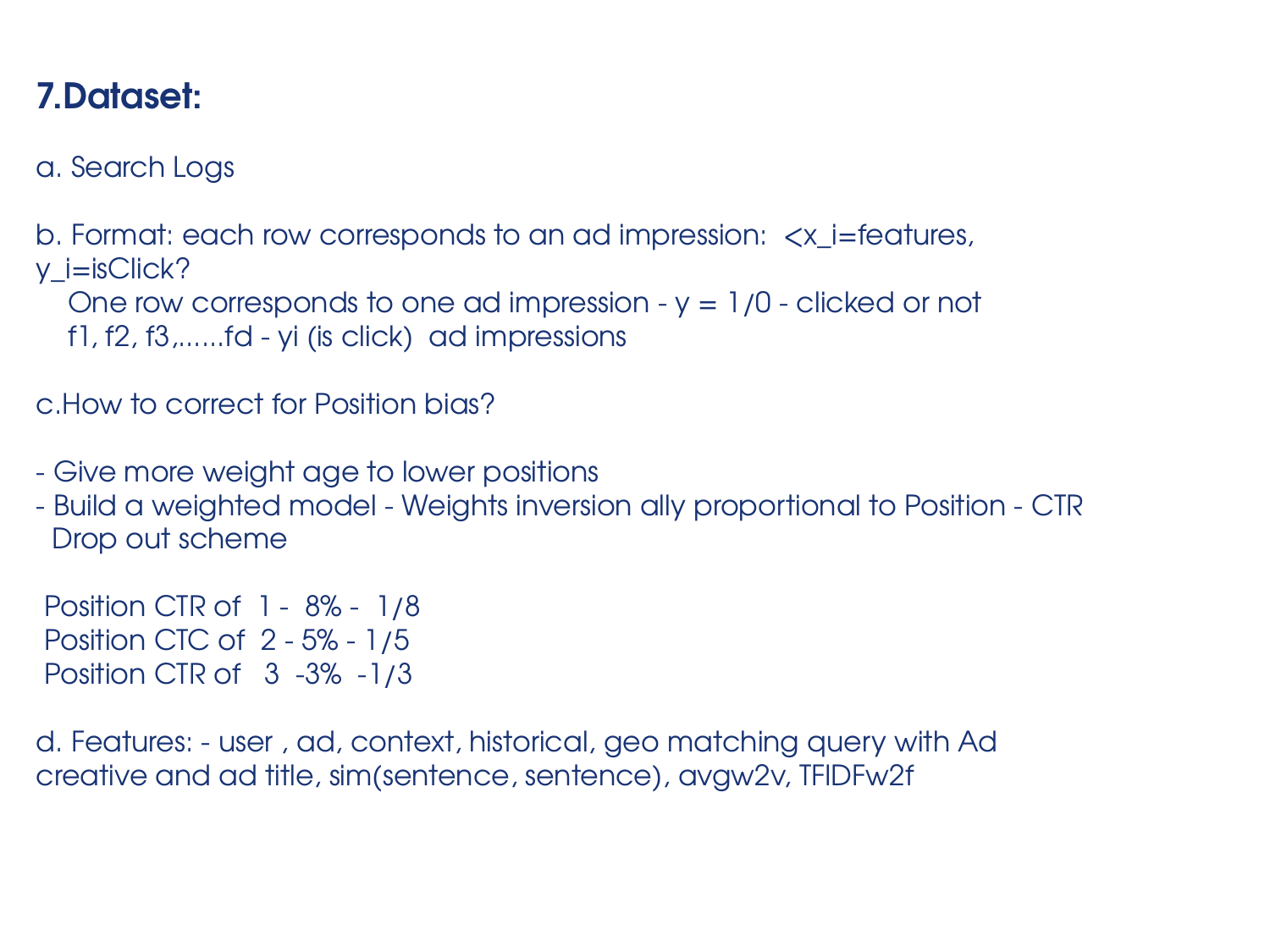

7.Dataset:

a. Search Logs

b. Format: each row corresponds to an ad impression:  <x_i=features,   y_i=isClick?
    One row corresponds to one ad impression - y = 1/0 - clicked or not
    f1, f2, f3,......fd - yi (is click)  ad impressions

c.How to correct for Position bias?

- Give more weight age to lower positions
- Build a weighted model - Weights inversion ally proportional to Position - CTR
  Drop out scheme

 Position CTR of  1 -  8% -  1/8
 Position CTC of  2 - 5% - 1/5
 Position CTR of   3  -3%  -1/3

d. Features: - user , ad, context, historical, geo matching query with Ad creative and ad title, sim(sentence, sentence), avgw2v, TFIDFw2f